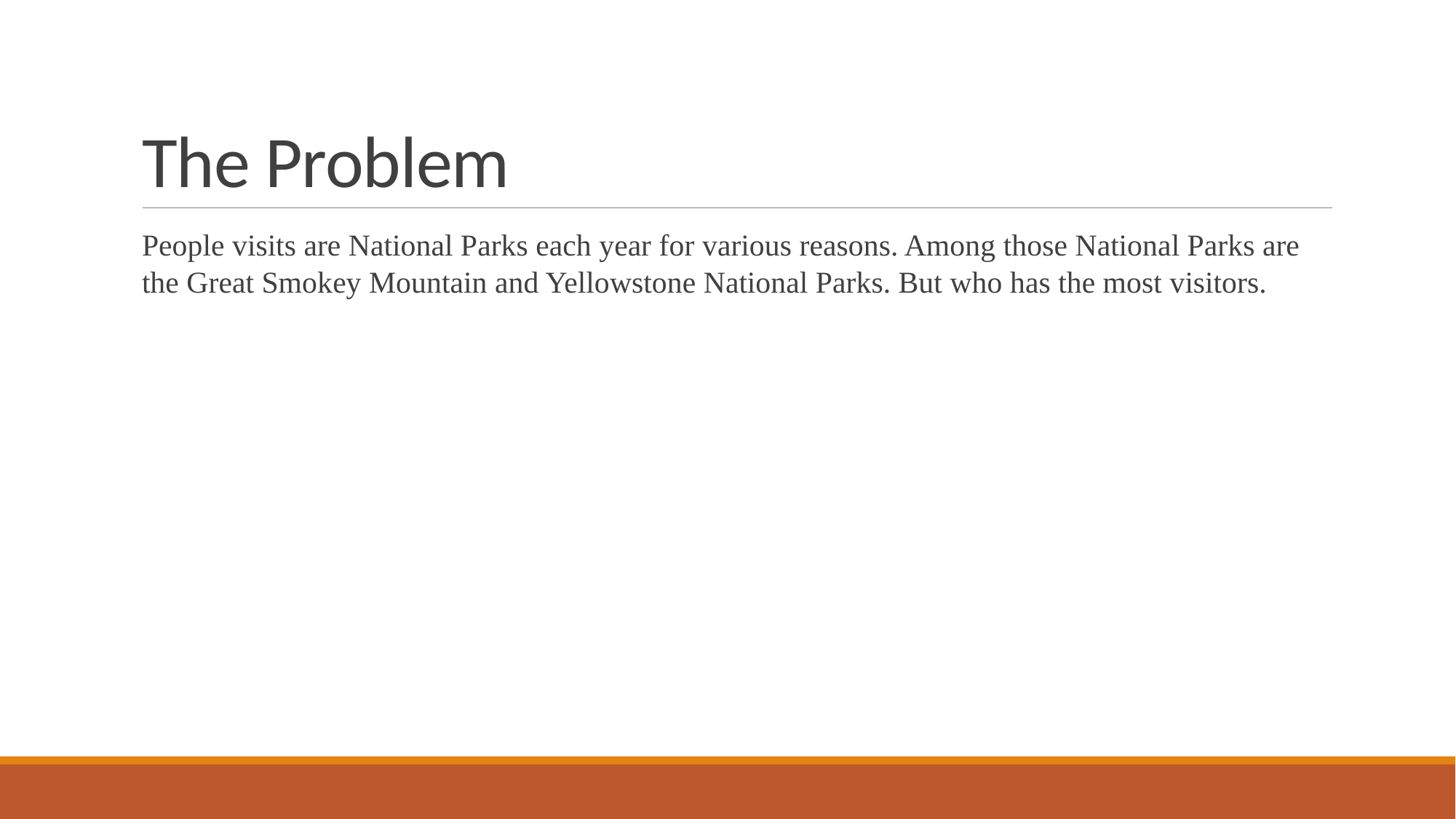

# The Problem
People visits are National Parks each year for various reasons. Among those National Parks are the Great Smokey Mountain and Yellowstone National Parks. But who has the most visitors.